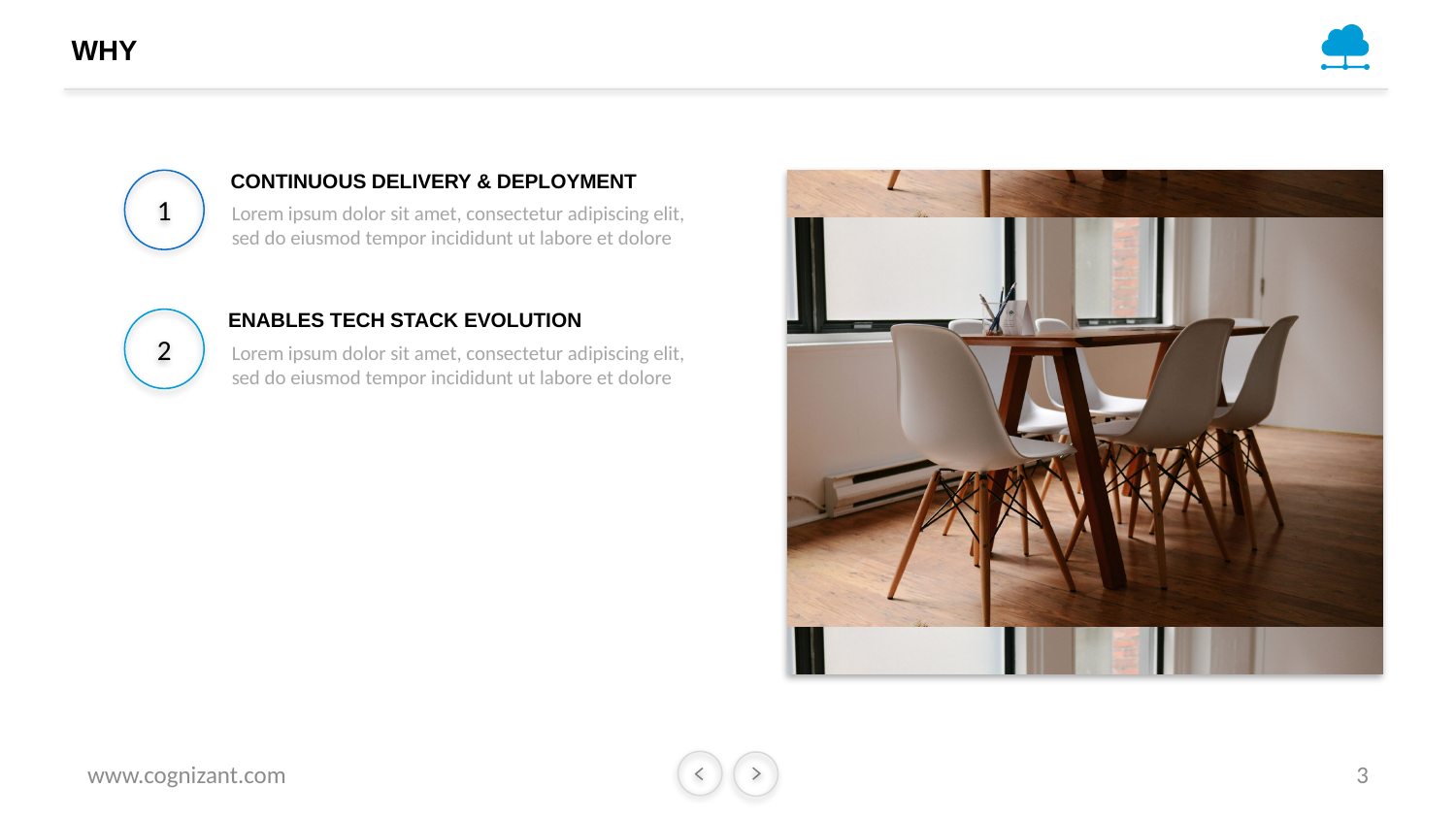

# WHY
CONTINUOUS DELIVERY & DEPLOYMENT
1

Lorem ipsum dolor sit amet, consectetur adipiscing elit, sed do eiusmod tempor incididunt ut labore et dolore
ENABLES TECH STACK EVOLUTION
2
Lorem ipsum dolor sit amet, consectetur adipiscing elit, sed do eiusmod tempor incididunt ut labore et dolore
3